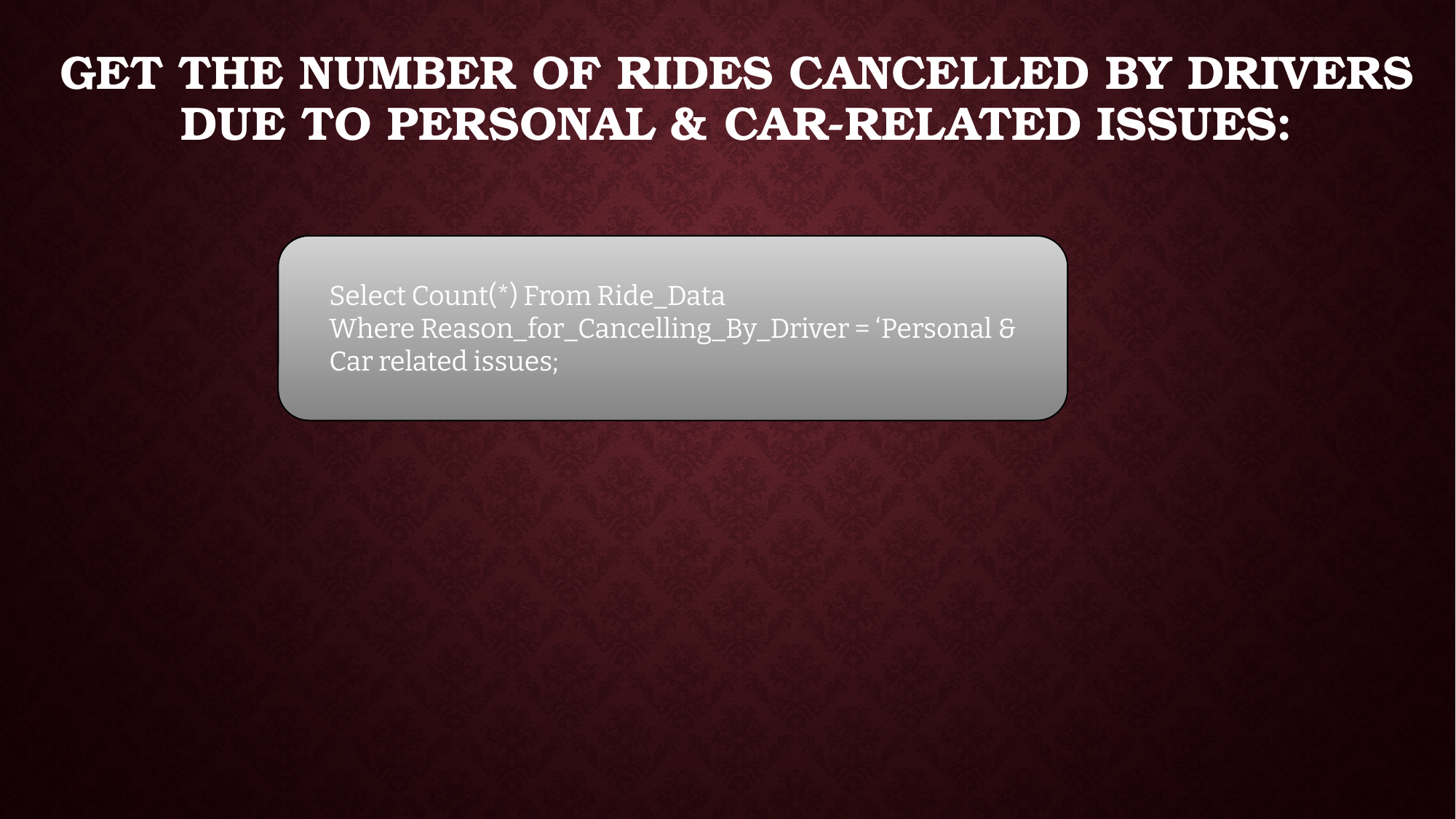

# Get the number of rides cancelled by drivers due to personal & Car-related Issues:

Select Count(*) From Ride_Data
Where Reason_for_Cancelling_By_Driver = ‘Personal & Car related issues;